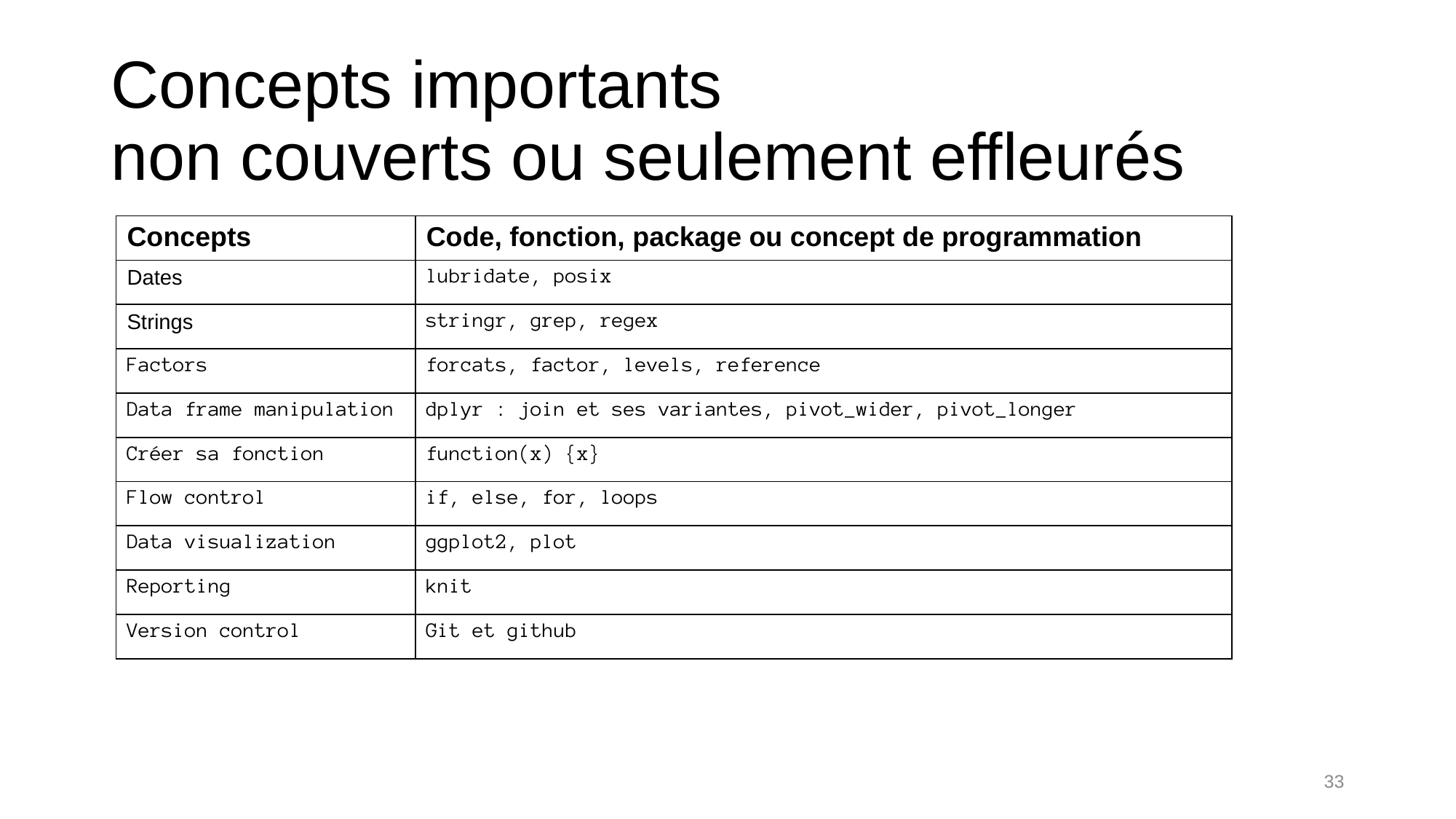

# Concepts importants non couverts ou seulement effleurés
| Concepts | Code, fonction, package ou concept de programmation |
| --- | --- |
| Dates | lubridate, posix |
| Strings | stringr, grep, regex |
| Factors | forcats, factor, levels, reference |
| Data frame manipulation | dplyr : join et ses variantes, pivot\_wider, pivot\_longer |
| Créer sa fonction | function(x) {x} |
| Flow control | if, else, for, loops |
| Data visualization | ggplot2, plot |
| Reporting | knit |
| Version control | Git et github |
33